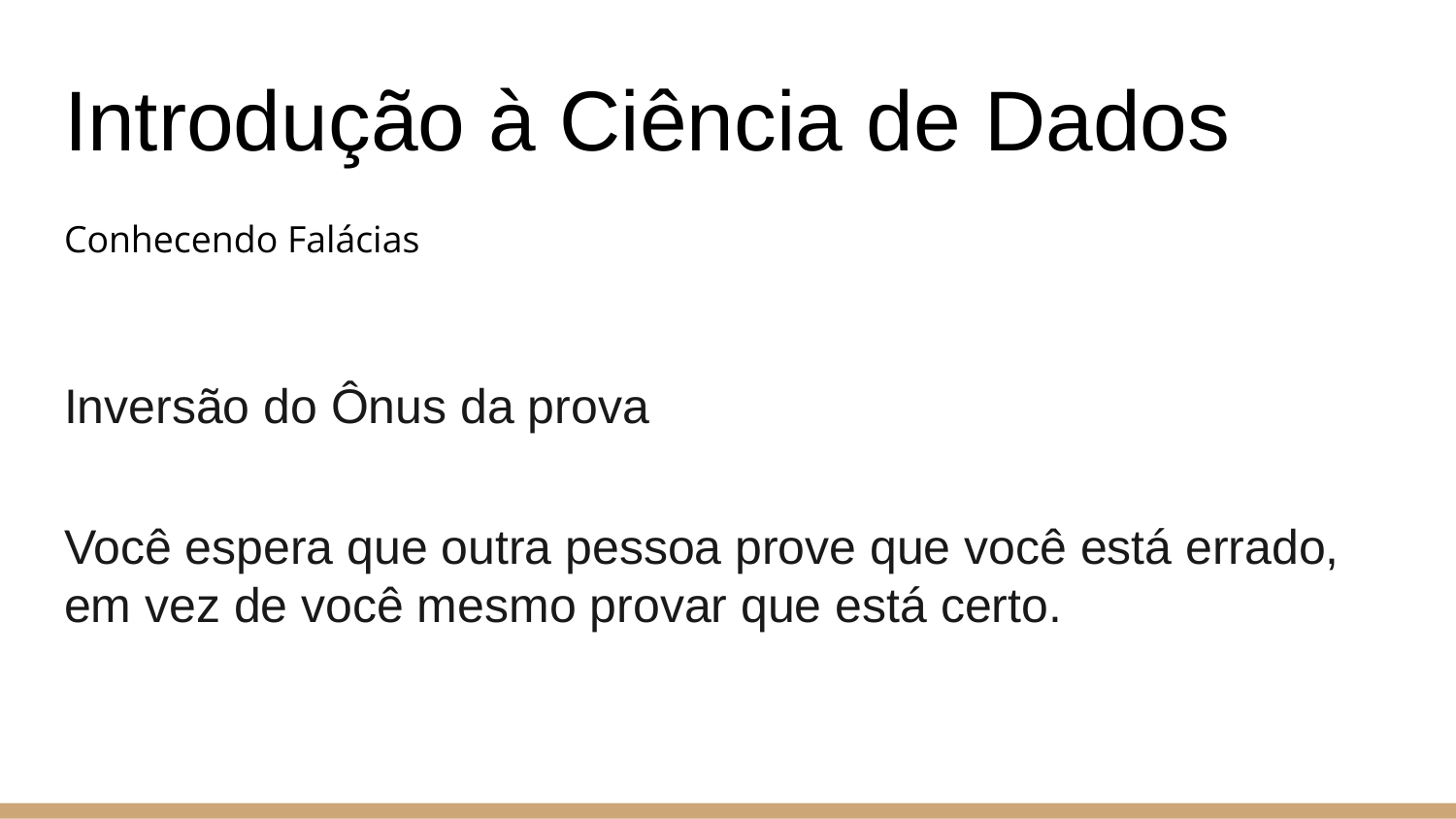

# Introdução à Ciência de Dados
Conhecendo Falácias

Inversão do Ônus da prova

Você espera que outra pessoa prove que você está errado, em vez de você mesmo provar que está certo.